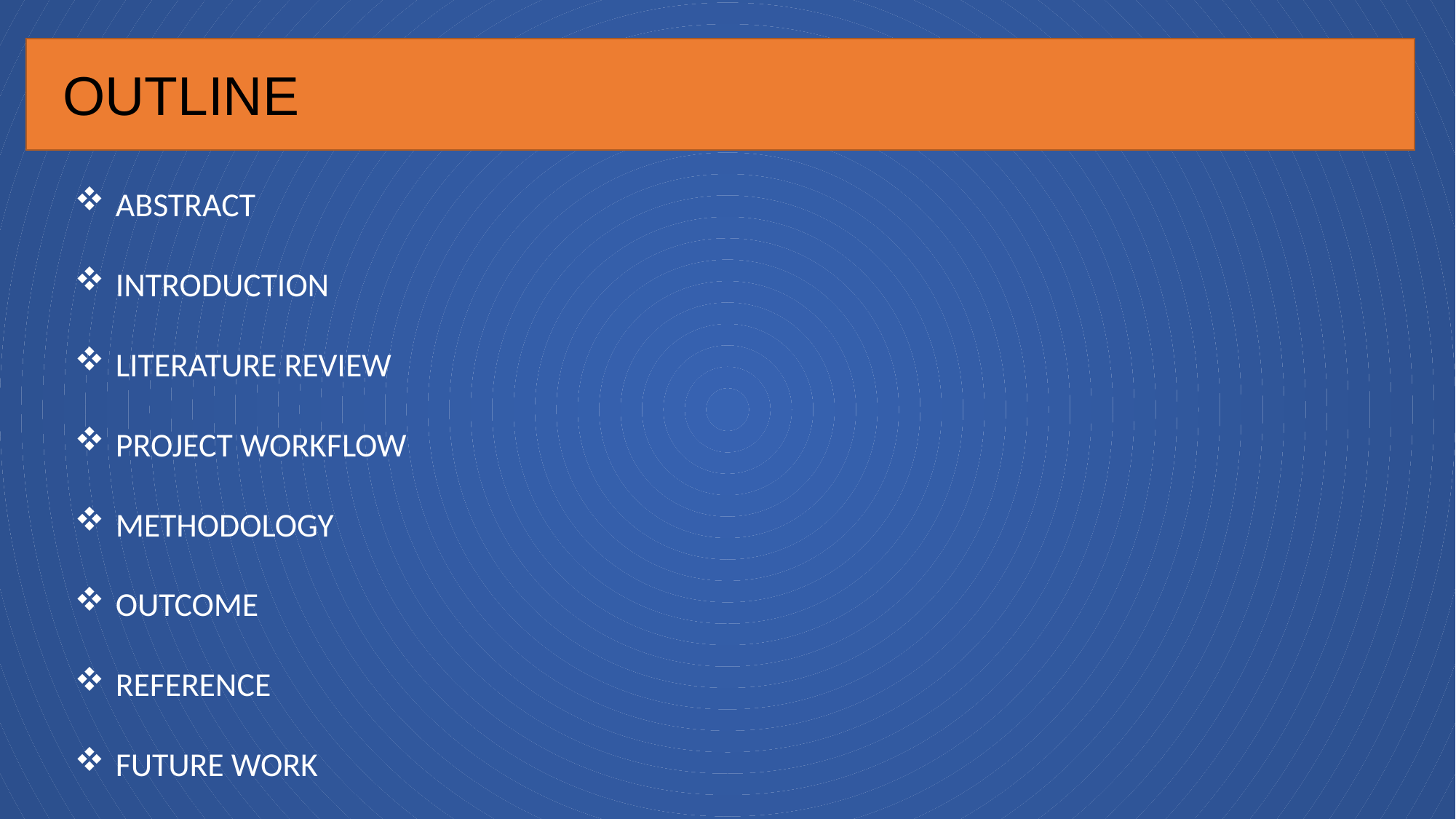

OUTLINE
ABSTRACT

INTRODUCTION

LITERATURE REVIEW

PROJECT WORKFLOW

METHODOLOGY

OUTCOME

REFERENCE

FUTURE WORK